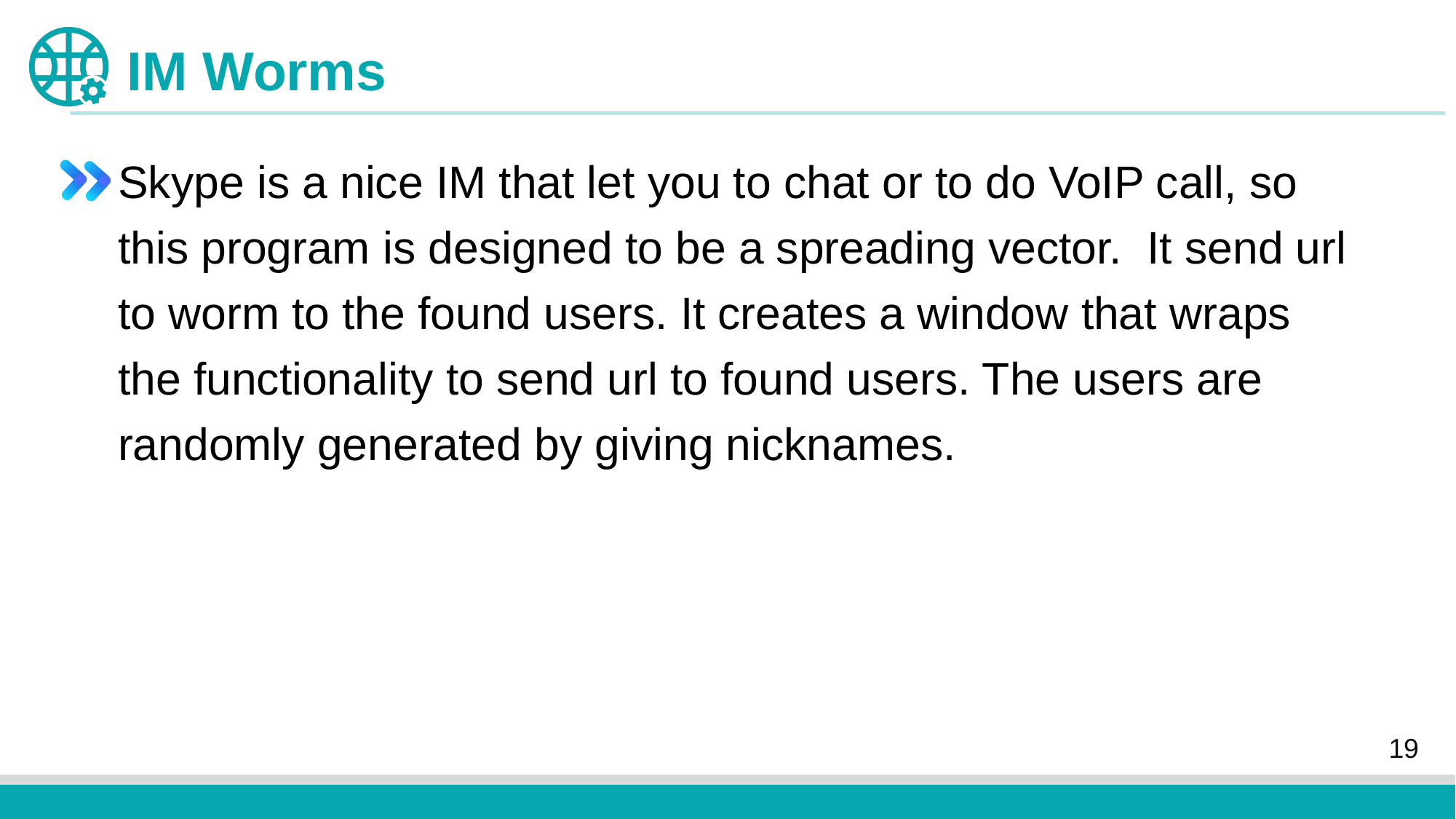

IM Worms
Skype is a nice IM that let you to chat or to do VoIP call, so this program is designed to be a spreading vector.  It send url to worm to the found users. It creates a window that wraps the functionality to send url to found users. The users are randomly generated by giving nicknames.